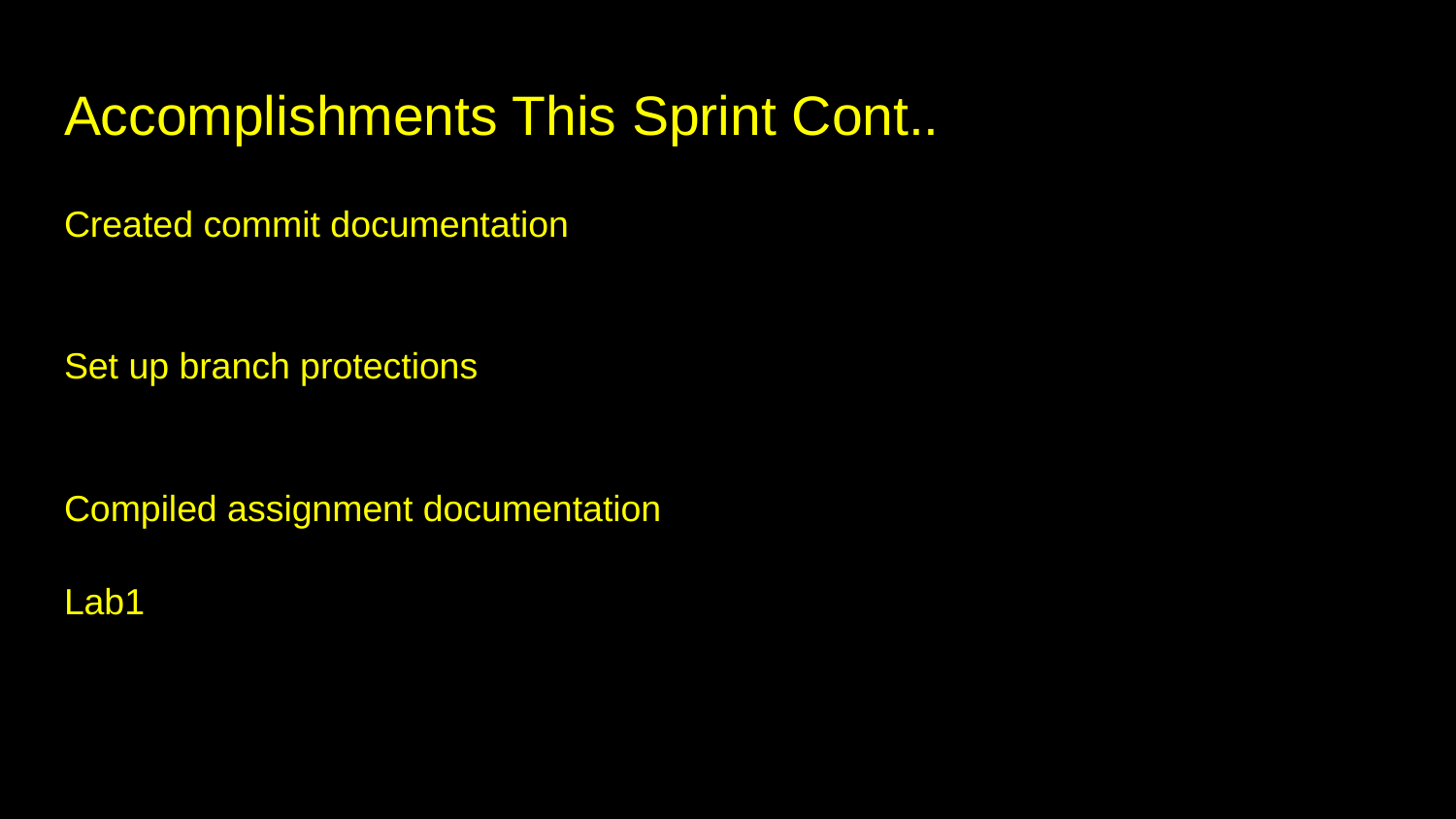

# Accomplishments This Sprint Cont..

Created commit documentation

Set up branch protections

Compiled assignment documentation
Lab1